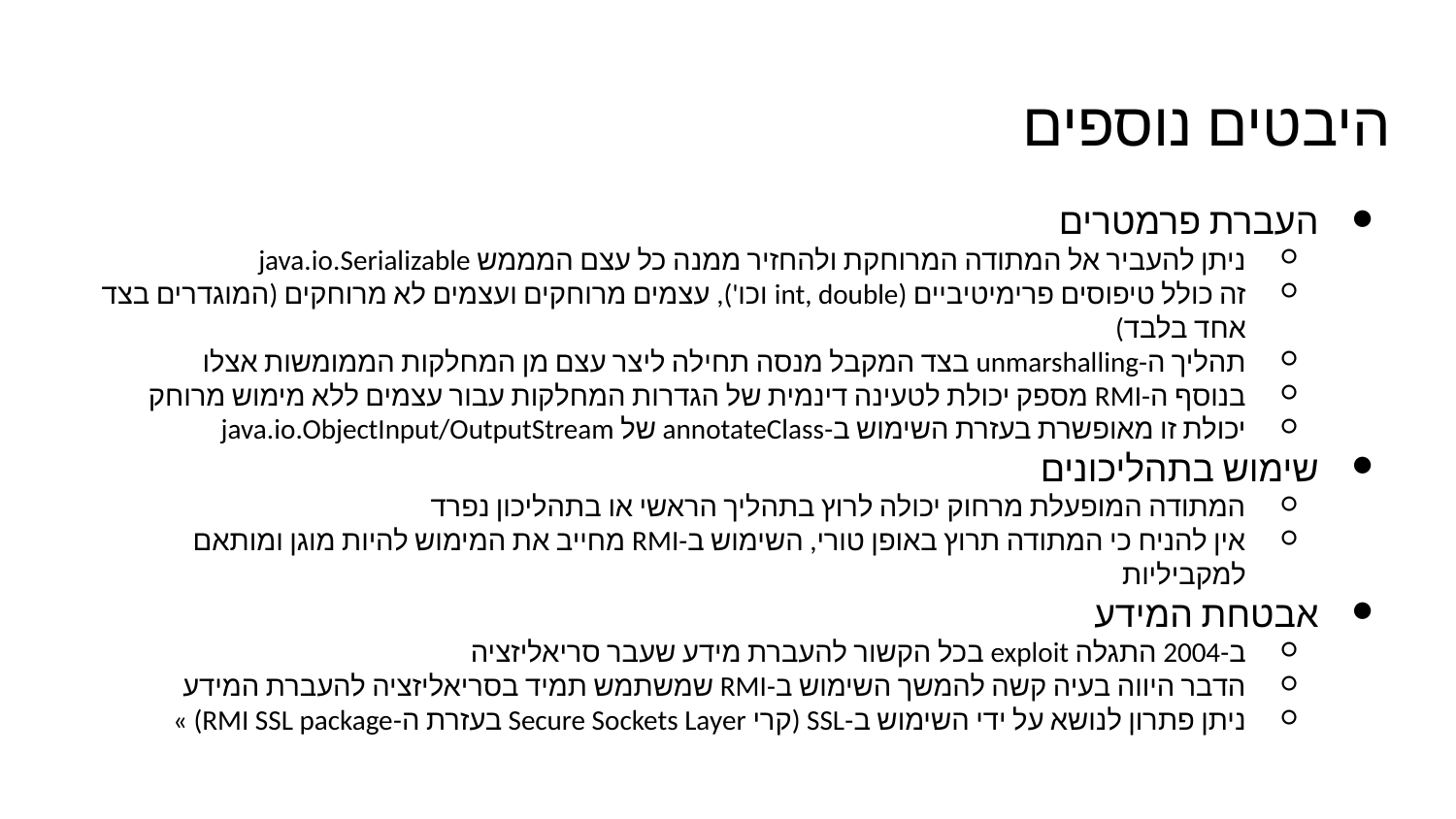

# היבטים נוספים
העברת פרמטרים
ניתן להעביר אל המתודה המרוחקת ולהחזיר ממנה כל עצם המממש java.io.Serializable
זה כולל טיפוסים פרימיטיביים (int, double וכו'), עצמים מרוחקים ועצמים לא מרוחקים (המוגדרים בצד אחד בלבד)
תהליך ה-unmarshalling בצד המקבל מנסה תחילה ליצר עצם מן המחלקות הממומשות אצלו
בנוסף ה-RMI מספק יכולת לטעינה דינמית של הגדרות המחלקות עבור עצמים ללא מימוש מרוחק
יכולת זו מאופשרת בעזרת השימוש ב-annotateClass של java.io.ObjectInput/OutputStream
שימוש בתהליכונים
המתודה המופעלת מרחוק יכולה לרוץ בתהליך הראשי או בתהליכון נפרד
אין להניח כי המתודה תרוץ באופן טורי, השימוש ב-RMI מחייב את המימוש להיות מוגן ומותאם למקביליות
אבטחת המידע
ב-2004 התגלה exploit בכל הקשור להעברת מידע שעבר סריאליזציה
הדבר היווה בעיה קשה להמשך השימוש ב-RMI שמשתמש תמיד בסריאליזציה להעברת המידע
ניתן פתרון לנושא על ידי השימוש ב-SSL (קרי Secure Sockets Layer בעזרת ה-RMI SSL package) »